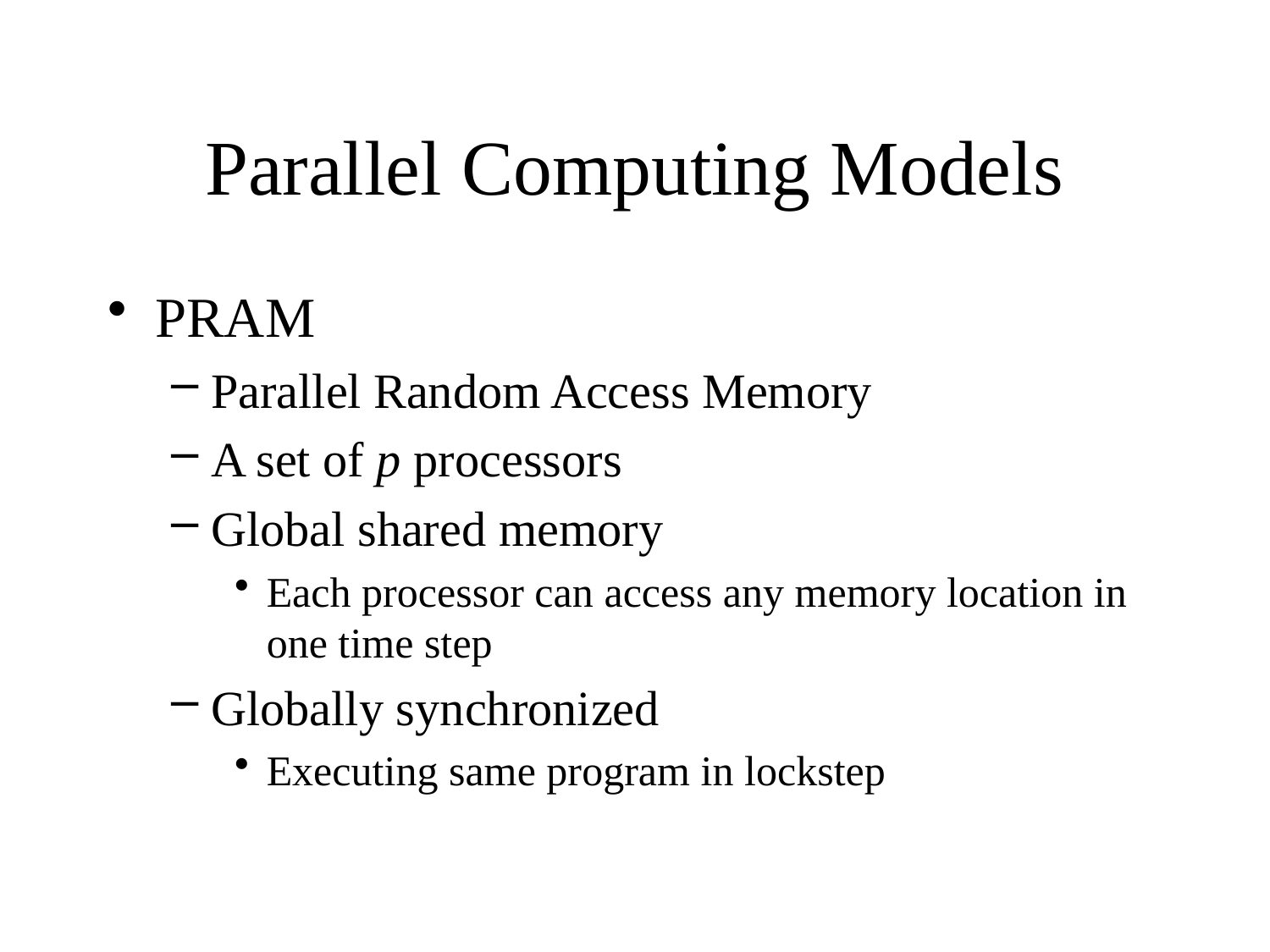

# Parallel Computing Models
PRAM
Parallel Random Access Memory
A set of p processors
Global shared memory
Each processor can access any memory location in one time step
Globally synchronized
Executing same program in lockstep